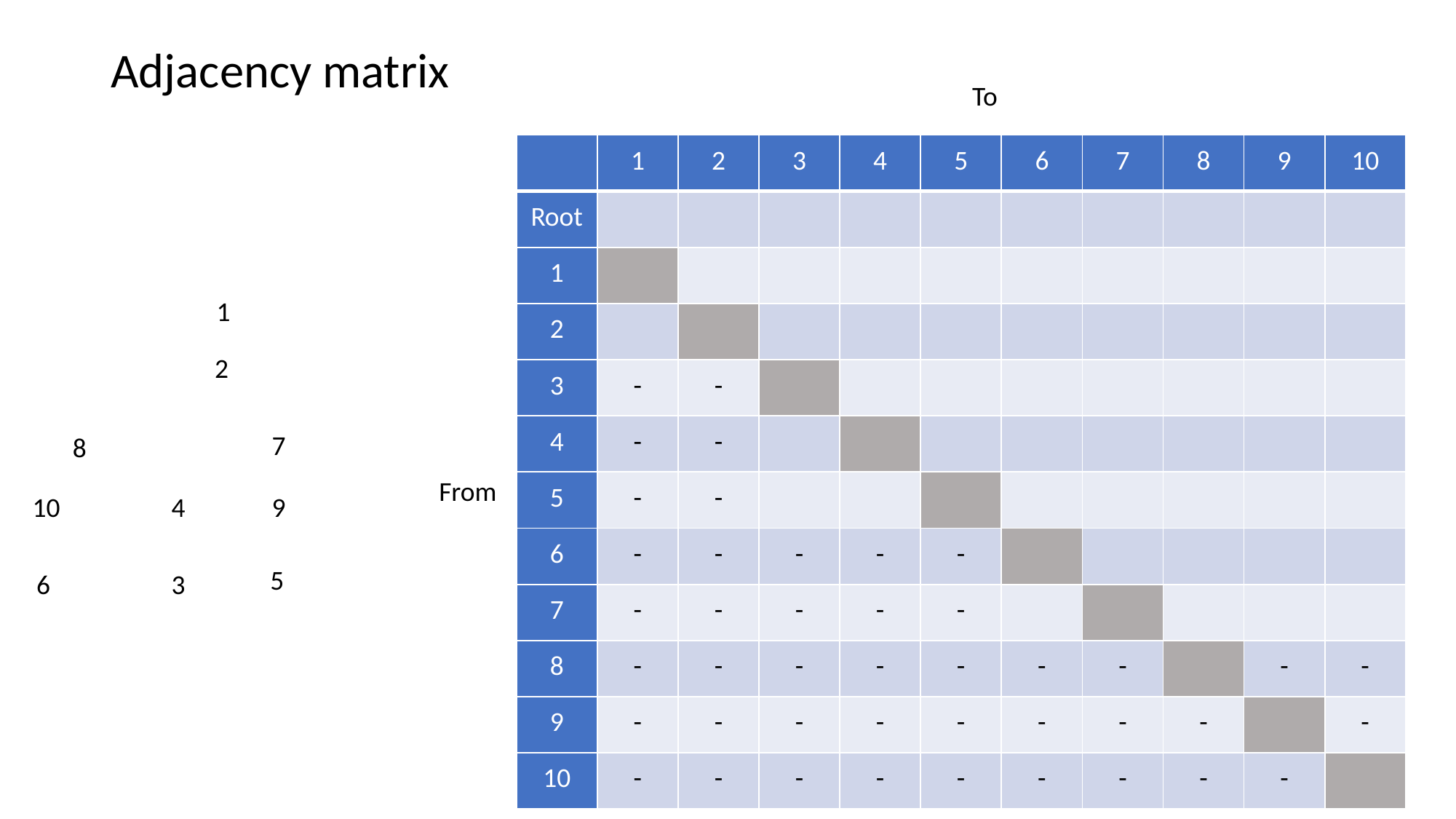

# Adjacency matrix
To
|  | 1 | 2 | 3 | 4 | 5 | 6 | 7 | 8 | 9 | 10 |
| --- | --- | --- | --- | --- | --- | --- | --- | --- | --- | --- |
| Root |  |  |  |  |  |  |  |  |  |  |
| 1 |  |  |  |  |  |  |  |  |  |  |
| 2 |  |  |  |  |  |  |  |  |  |  |
| 3 | - | - |  |  |  |  |  |  |  |  |
| 4 | - | - |  |  |  |  |  |  |  |  |
| 5 | - | - |  |  |  |  |  |  |  |  |
| 6 | - | - | - | - | - |  |  |  |  |  |
| 7 | - | - | - | - | - |  |  |  |  |  |
| 8 | - | - | - | - | - | - | - |  | - | - |
| 9 | - | - | - | - | - | - | - | - |  | - |
| 10 | - | - | - | - | - | - | - | - | - |  |
1
2
7
8
From
10
4
9
5
6
3